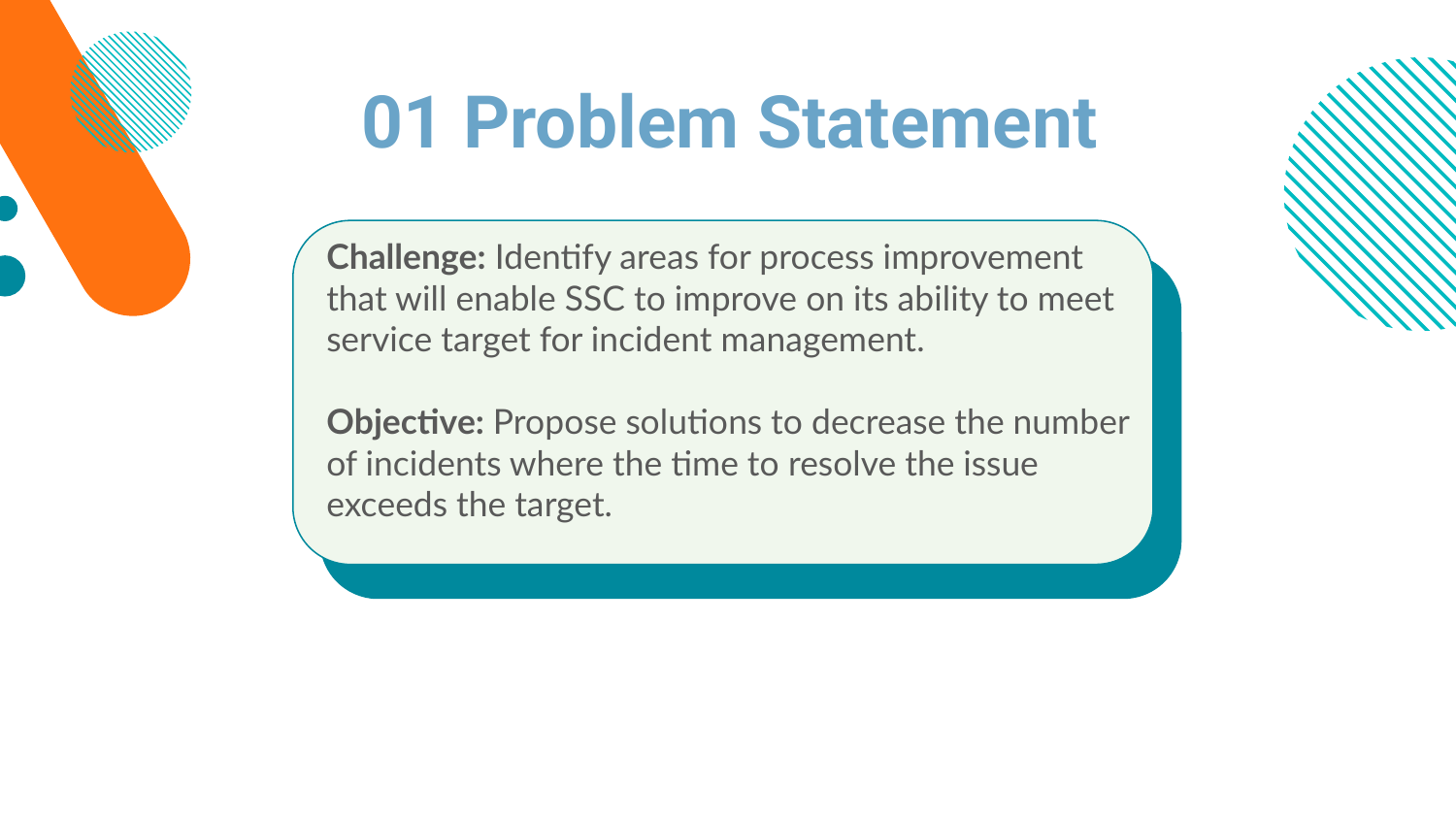

01 Problem Statement

Challenge: Identify areas for process improvement that will enable SSC to improve on its ability to meet service target for incident management.

Objective: Propose solutions to decrease the number of incidents where the time to resolve the issue exceeds the target.